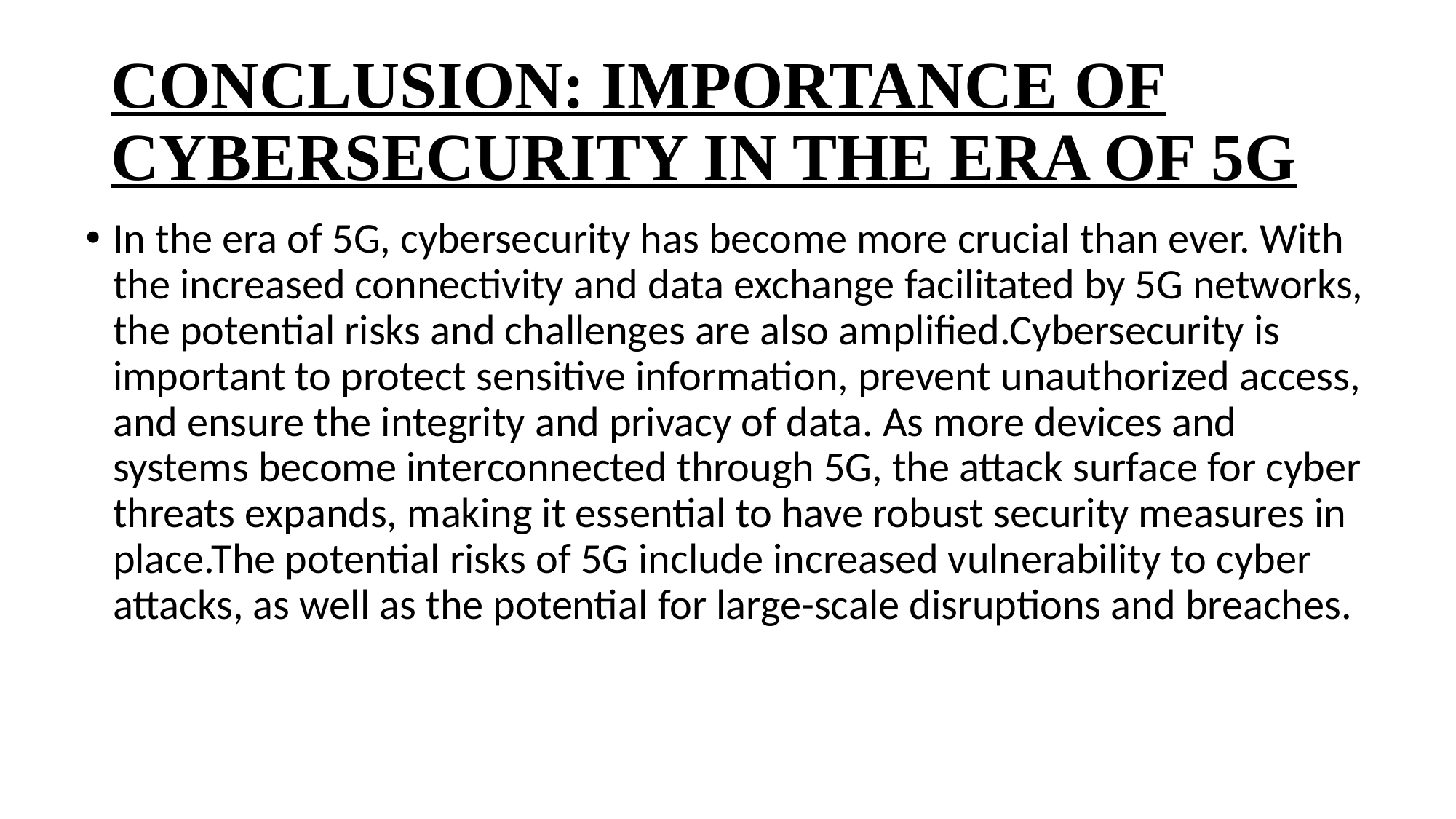

# CONCLUSION: IMPORTANCE OF CYBERSECURITY IN THE ERA OF 5G
In the era of 5G, cybersecurity has become more crucial than ever. With the increased connectivity and data exchange facilitated by 5G networks, the potential risks and challenges are also amplified.Cybersecurity is important to protect sensitive information, prevent unauthorized access, and ensure the integrity and privacy of data. As more devices and systems become interconnected through 5G, the attack surface for cyber threats expands, making it essential to have robust security measures in place.The potential risks of 5G include increased vulnerability to cyber attacks, as well as the potential for large-scale disruptions and breaches.